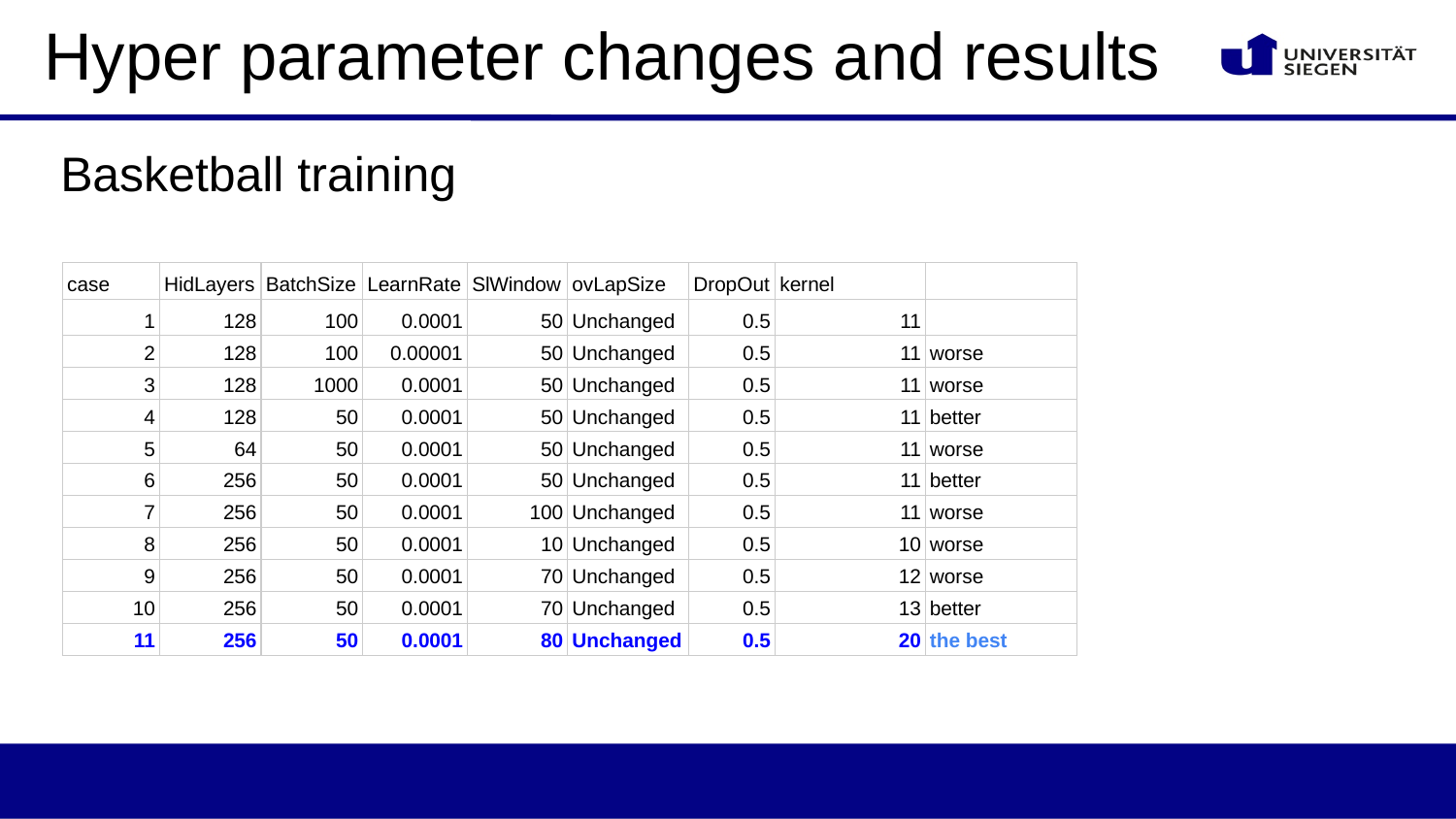

# Hyper parameter changes and results
Basketball training
| case | HidLayers | BatchSize | LearnRate | SlWindow | ovLapSize | DropOut | kernel |  |
| --- | --- | --- | --- | --- | --- | --- | --- | --- |
| 1 | 128 | 100 | 0.0001 | 50 | Unchanged | 0.5 | 11 |  |
| 2 | 128 | 100 | 0.00001 | 50 | Unchanged | 0.5 | 11 | worse |
| 3 | 128 | 1000 | 0.0001 | 50 | Unchanged | 0.5 | 11 | worse |
| 4 | 128 | 50 | 0.0001 | 50 | Unchanged | 0.5 | 11 | better |
| 5 | 64 | 50 | 0.0001 | 50 | Unchanged | 0.5 | 11 | worse |
| 6 | 256 | 50 | 0.0001 | 50 | Unchanged | 0.5 | 11 | better |
| 7 | 256 | 50 | 0.0001 | 100 | Unchanged | 0.5 | 11 | worse |
| 8 | 256 | 50 | 0.0001 | 10 | Unchanged | 0.5 | 10 | worse |
| 9 | 256 | 50 | 0.0001 | 70 | Unchanged | 0.5 | 12 | worse |
| 10 | 256 | 50 | 0.0001 | 70 | Unchanged | 0.5 | 13 | better |
| 11 | 256 | 50 | 0.0001 | 80 | Unchanged | 0.5 | 20 | the best |